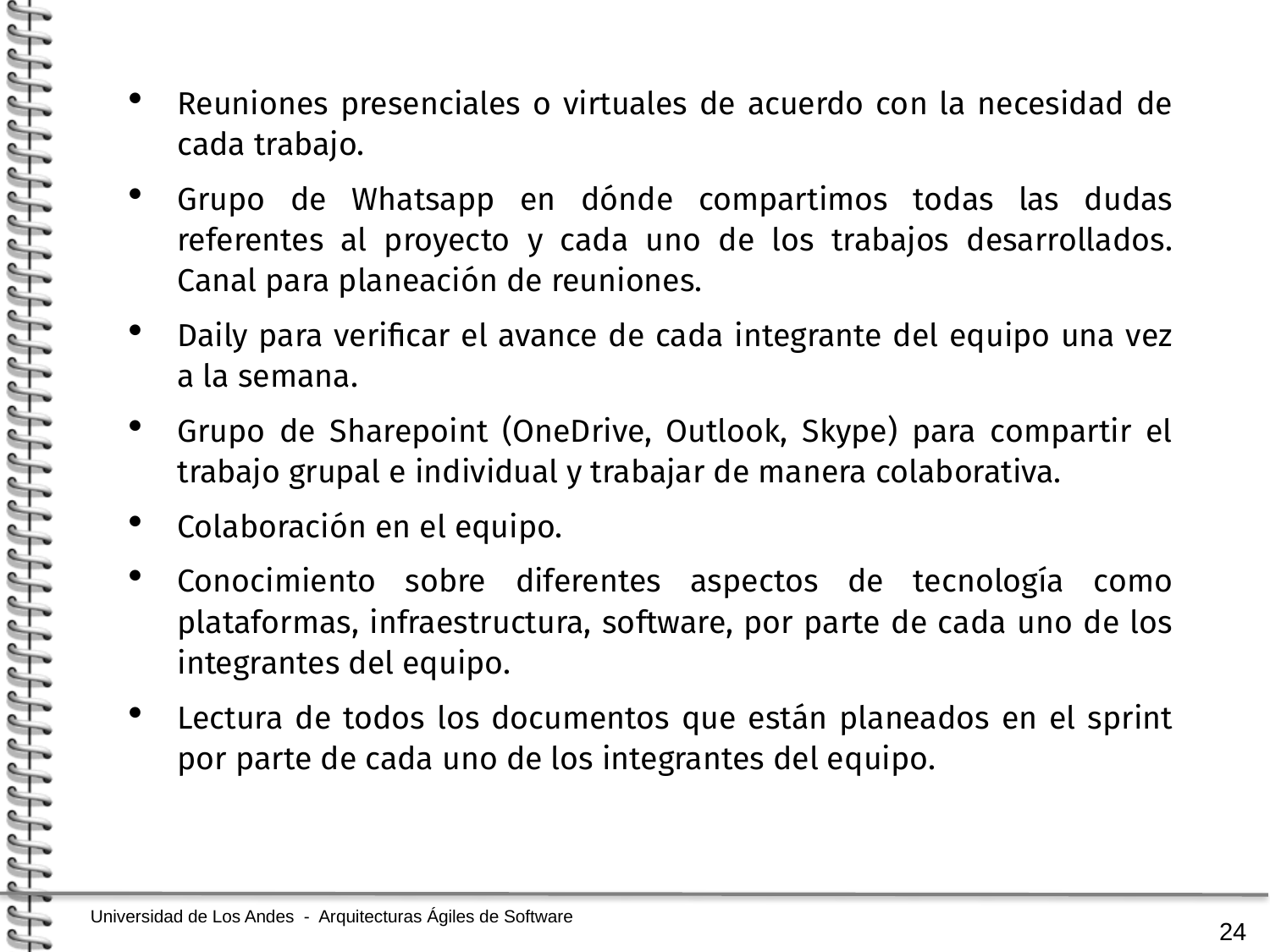

Reuniones presenciales o virtuales de acuerdo con la necesidad de cada trabajo.
Grupo de Whatsapp en dónde compartimos todas las dudas referentes al proyecto y cada uno de los trabajos desarrollados. Canal para planeación de reuniones.
Daily para verificar el avance de cada integrante del equipo una vez a la semana.
Grupo de Sharepoint (OneDrive, Outlook, Skype) para compartir el trabajo grupal e individual y trabajar de manera colaborativa.
Colaboración en el equipo.
Conocimiento sobre diferentes aspectos de tecnología como plataformas, infraestructura, software, por parte de cada uno de los integrantes del equipo.
Lectura de todos los documentos que están planeados en el sprint por parte de cada uno de los integrantes del equipo.

24